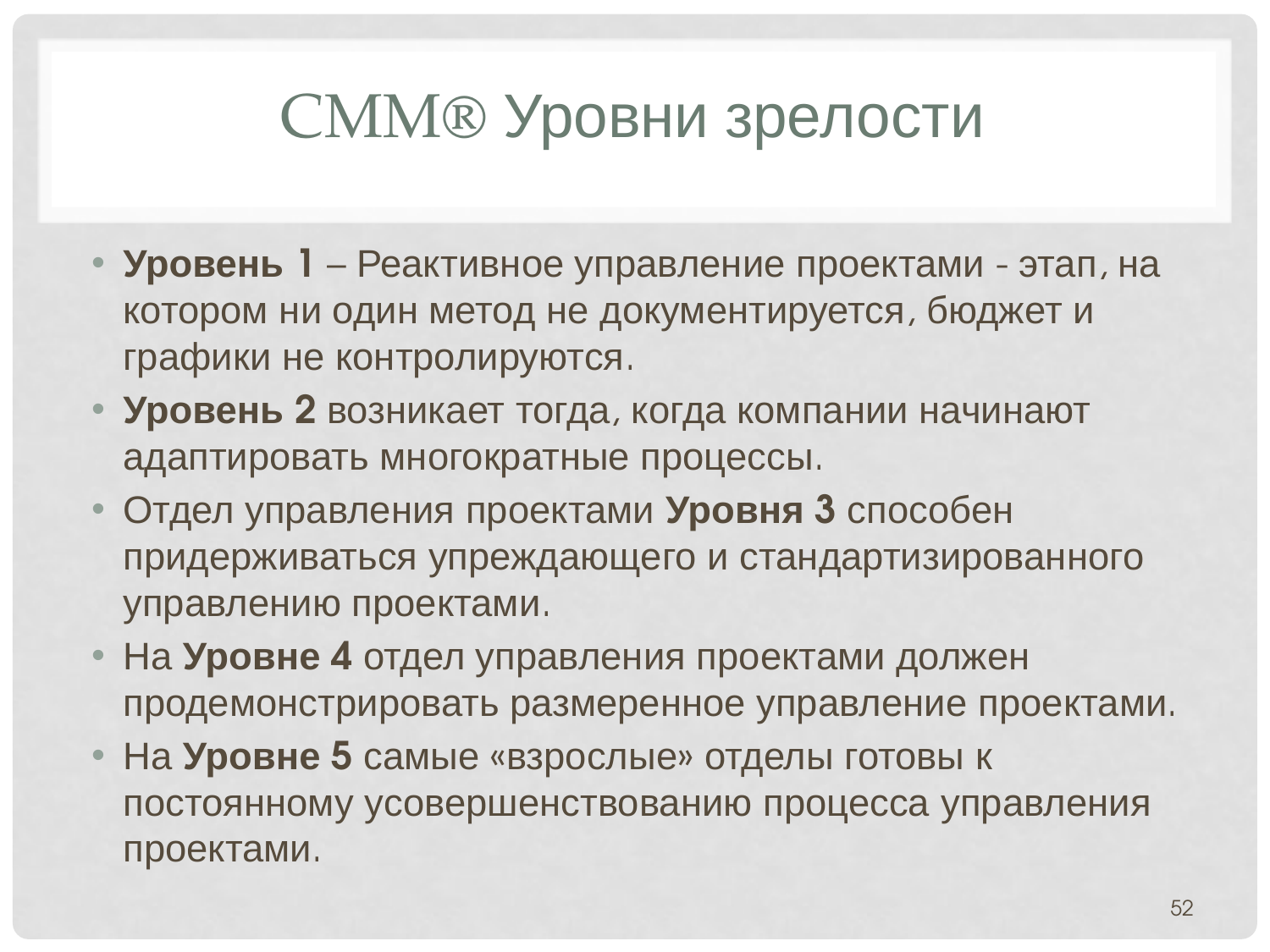

# CMM® Уровни зрелости
Уровень 1 – Реактивное управление проектами - этап, на котором ни один метод не документируется, бюджет и графики не контролируются.
Уровень 2 возникает тогда, когда компании начинают адаптировать многократные процессы.
Отдел управления проектами Уровня 3 способен придерживаться упреждающего и стандартизированного управлению проектами.
На Уровне 4 отдел управления проектами должен продемонстрировать размеренное управление проектами.
На Уровне 5 самые «взрослые» отделы готовы к постоянному усовершенствованию процесса управления проектами.
52